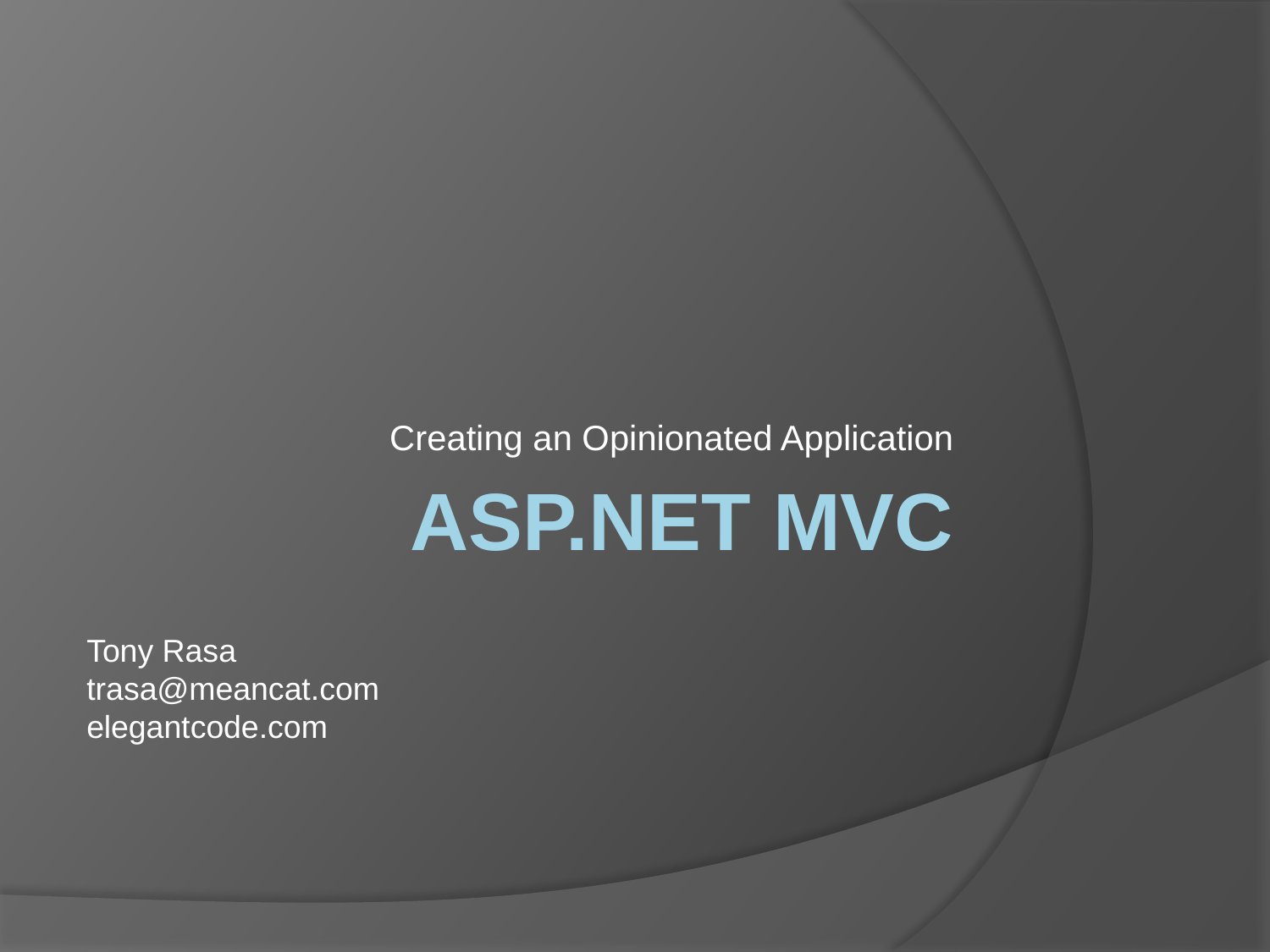

Creating an Opinionated Application
# ASP.NET MVC
Tony Rasa
trasa@meancat.com
elegantcode.com